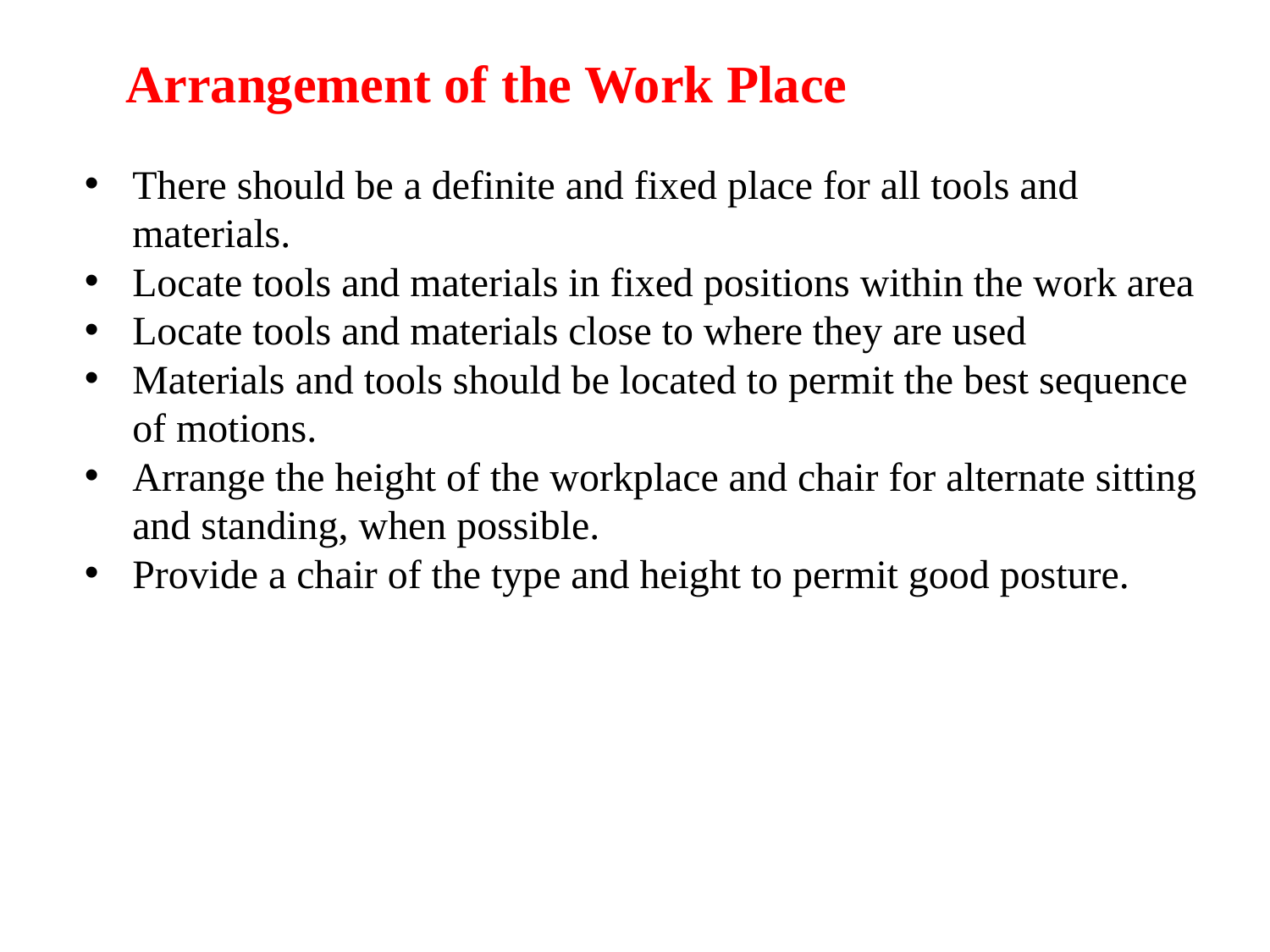

# Arrangement of the Work Place
There should be a definite and fixed place for all tools and materials.
Locate tools and materials in fixed positions within the work area
Locate tools and materials close to where they are used
Materials and tools should be located to permit the best sequence of motions.
Arrange the height of the workplace and chair for alternate sitting and standing, when possible.
Provide a chair of the type and height to permit good posture.